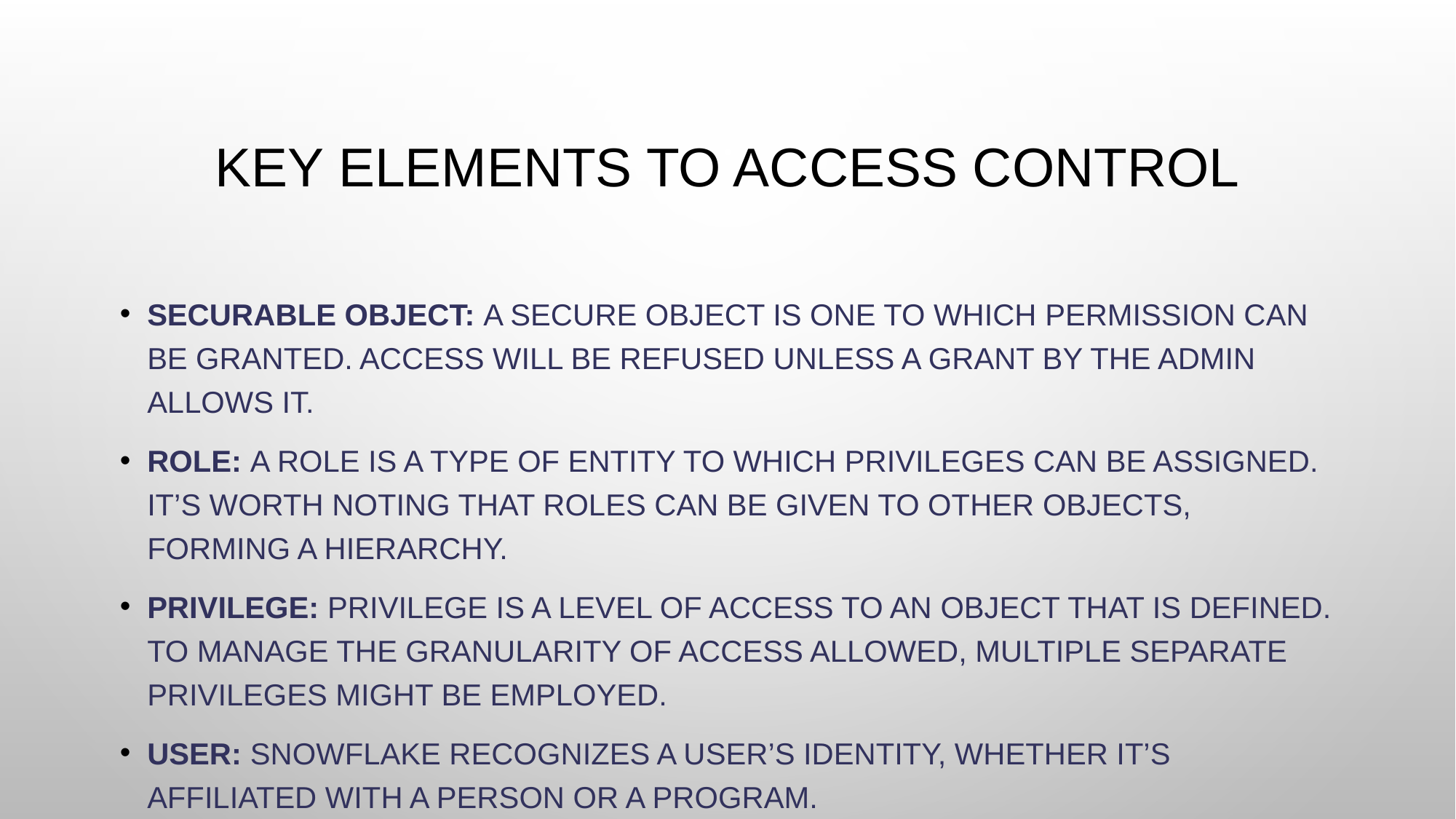

# KEY ELEMENTS tO ACCESS CONTROL
Securable object: A secure object is one to which permission can be granted. Access will be refused unless a grant by the admin allows it.
Role: A role is a type of entity to which privileges can be assigned. It’s worth noting that roles can be given to other objects, forming a hierarchy.
Privilege: Privilege is a level of access to an object that is defined. To manage the granularity of access allowed, multiple separate privileges might be employed.
User: Snowflake recognizes a user’s identity, whether it’s affiliated with a person or a program.